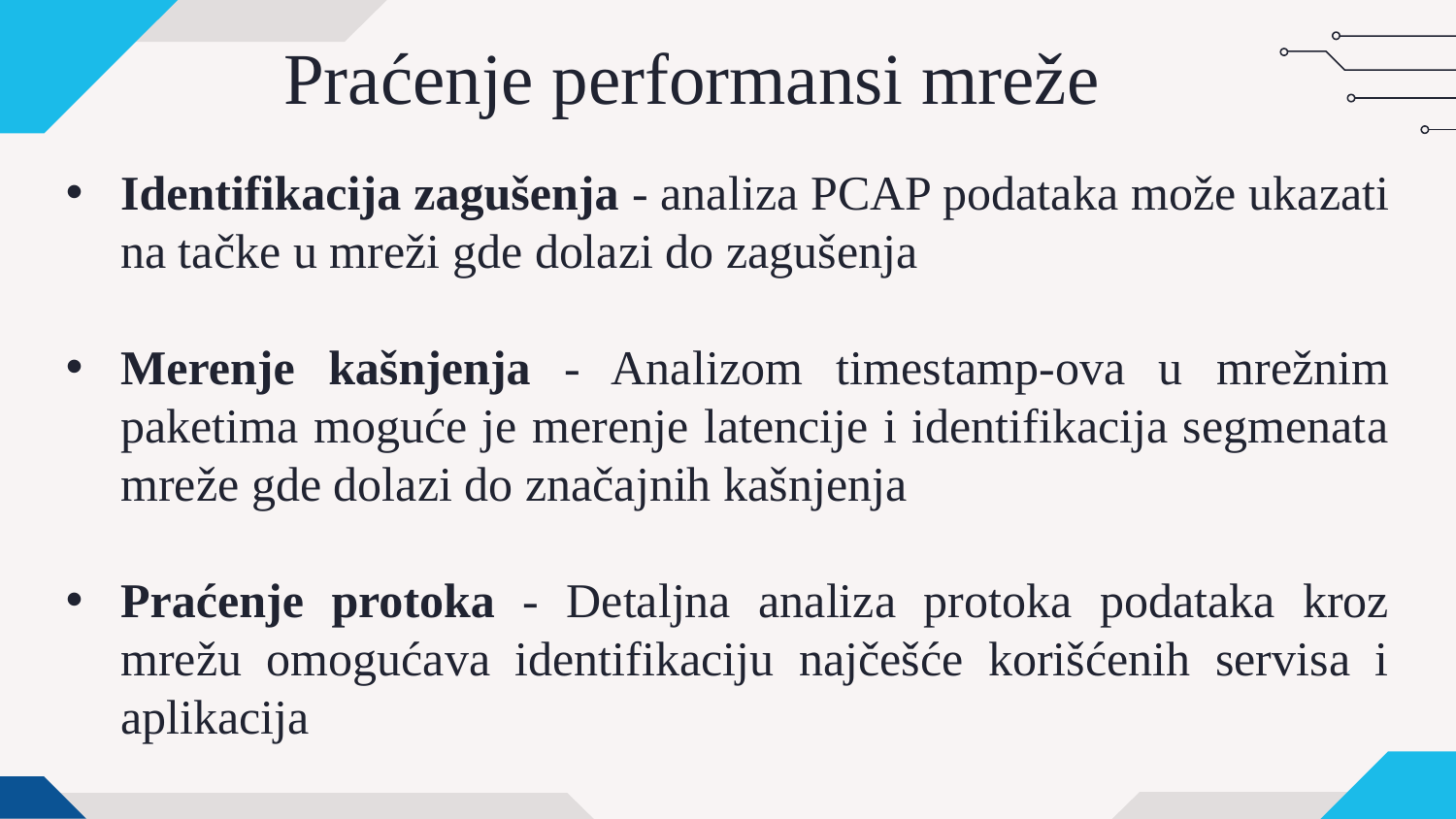

# Praćenje performansi mreže
Identifikacija zagušenja - analiza PCAP podataka može ukazati na tačke u mreži gde dolazi do zagušenja

Merenje kašnjenja - Analizom timestamp-ova u mrežnim paketima moguće je merenje latencije i identifikacija segmenata mreže gde dolazi do značajnih kašnjenja

Praćenje protoka - Detaljna analiza protoka podataka kroz mrežu omogućava identifikaciju najčešće korišćenih servisa i aplikacija